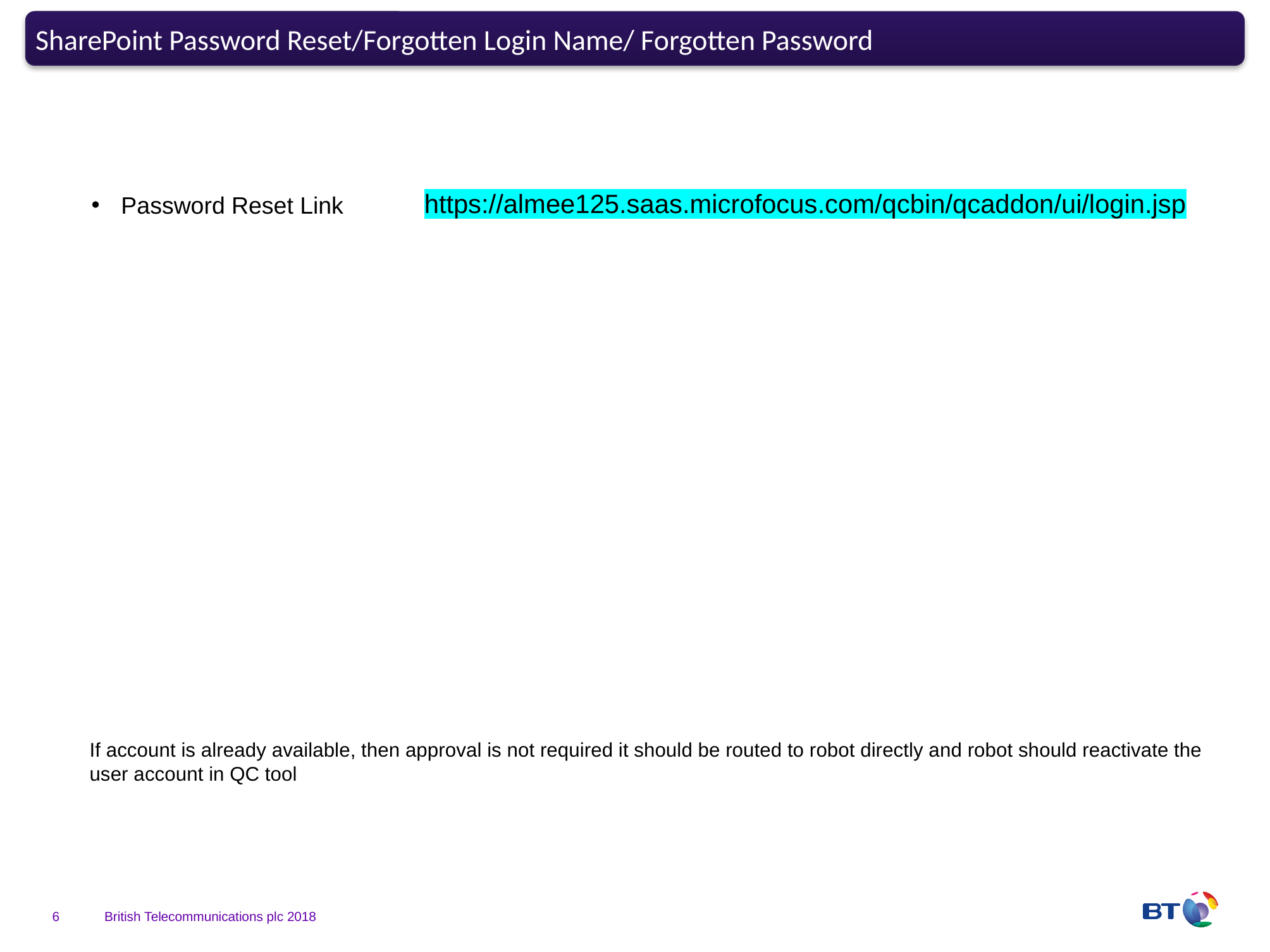

SharePoint Password Reset/Forgotten Login Name/ Forgotten Password
https://almee125.saas.microfocus.com/qcbin/qcaddon/ui/login.jsp
Password Reset Link

If account is already available, then approval is not required it should be routed to robot directly and robot should reactivate the user account in QC tool
6